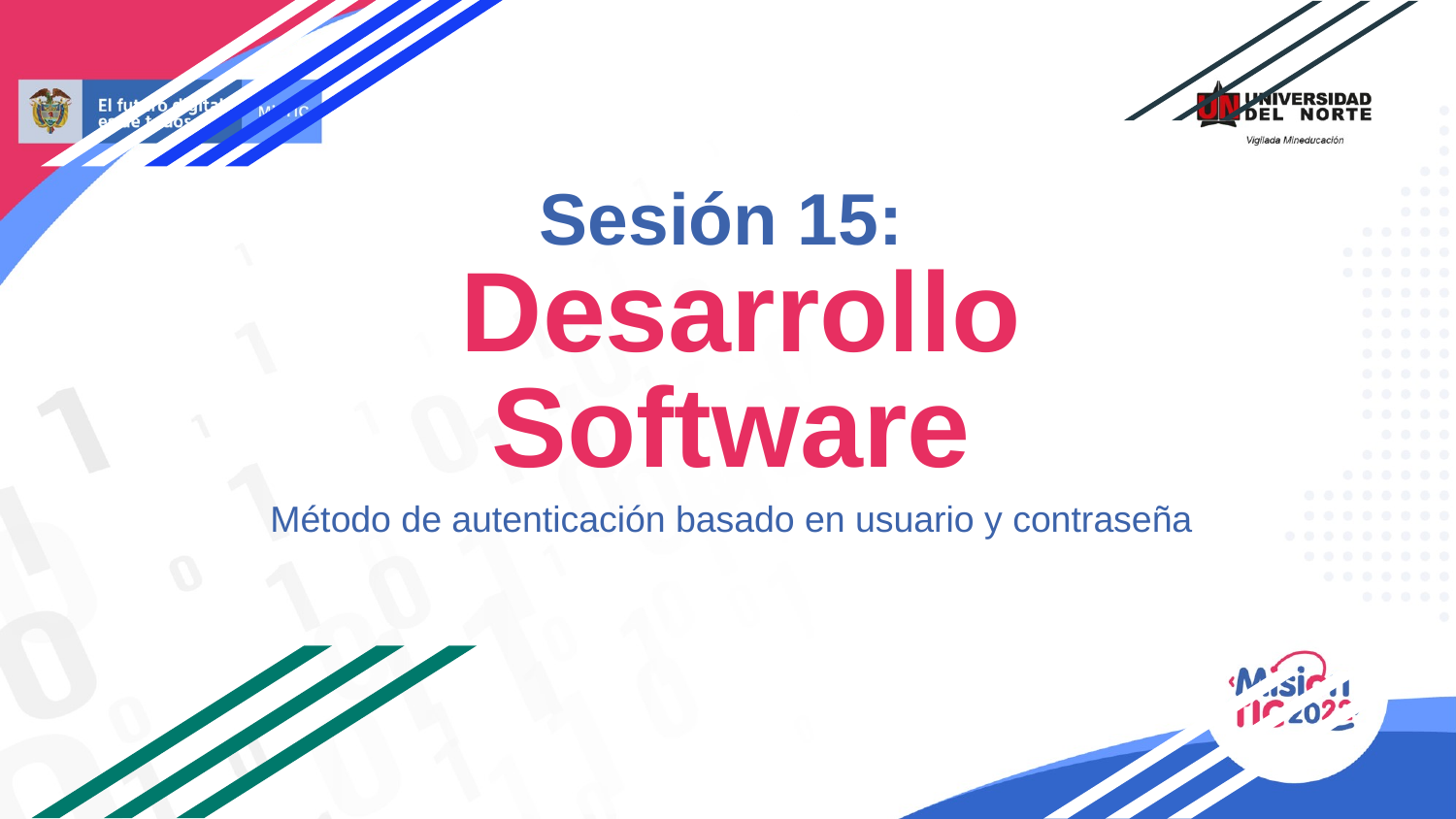

# Sesión 15:
 Desarrollo Software
Método de autenticación basado en usuario y contraseña